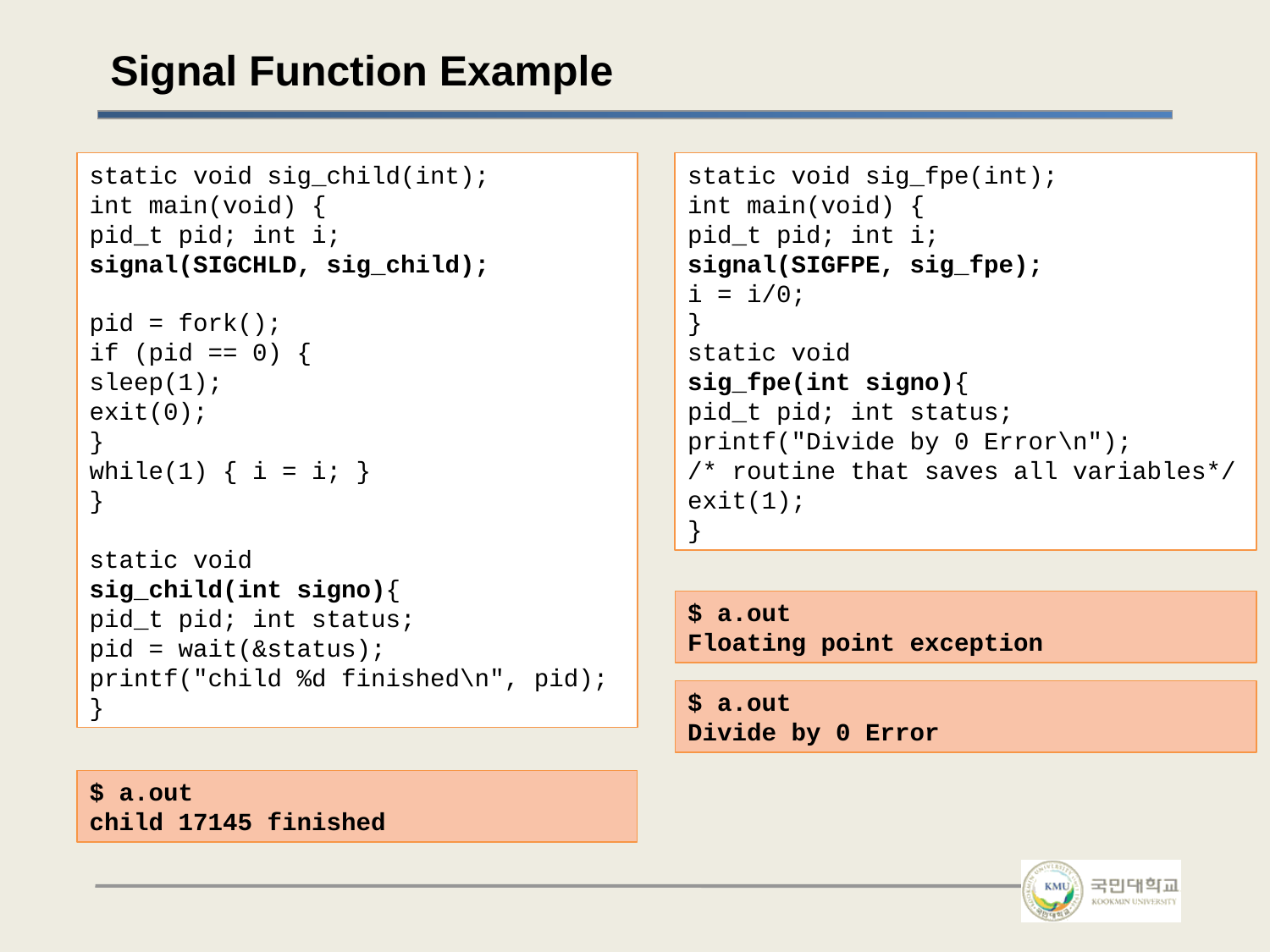

# Signal Function Example
static void sig_child(int);
int main(void) {
pid_t pid; int i;
signal(SIGCHLD, sig_child);

pid = fork();
if (pid == 0) {
sleep(1);
exit(0);
}
while(1) { i = i; }
}

static void
sig_child(int signo){
pid_t pid; int status;
pid = wait(&status);
printf("child %d finished\n", pid);
}
static void sig_fpe(int);
int main(void) {
pid_t pid; int i;
signal(SIGFPE, sig_fpe);
i = i/0;
}
static void
sig_fpe(int signo){
pid_t pid; int status;
printf("Divide by 0 Error\n");
/* routine that saves all variables*/
exit(1);
}
$ a.out
Floating point exception
$ a.out
Divide by 0 Error
$ a.out
child 17145 finished